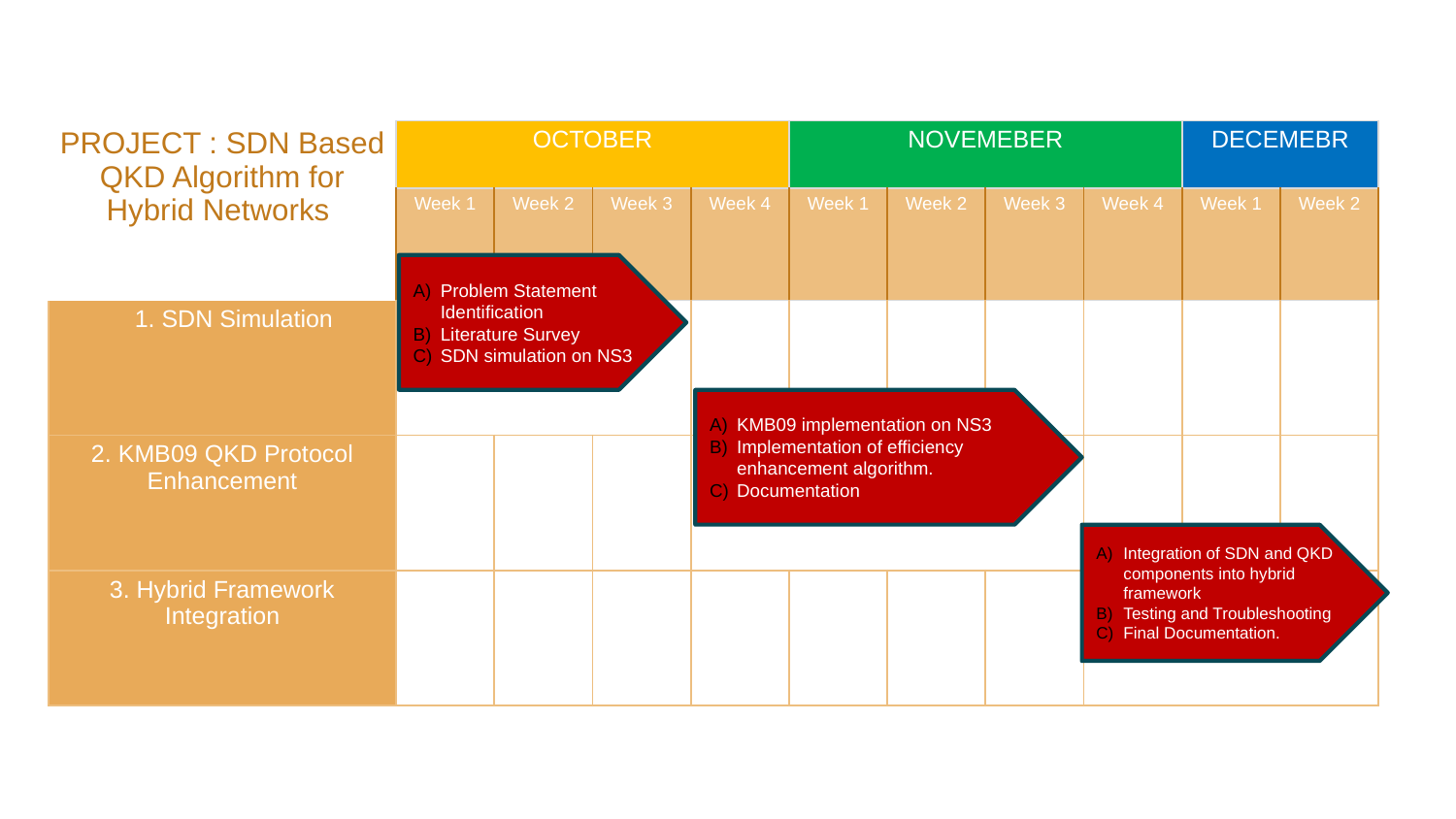

| PROJECT : SDN Based QKD Algorithm for Hybrid Networks | OCTOBER | 4/10/2021 | 4/10/2021 | 4/10/2021 | NOVEMEBER | 4/10/2021 | 4/10/2021 | 4/10/2021 | DECEMEBR |  |
| --- | --- | --- | --- | --- | --- | --- | --- | --- | --- | --- |
|  | Week 1 | Week 2 | Week 3 | Week 4 | Week 1 | Week 2 | Week 3 | Week 4 | Week 1 | Week 2 |
| 1. SDN Simulation |  |  |  |  |  |  |  |  |  |  |
| 2. KMB09 QKD Protocol Enhancement |  |  |  |  |  |  |  |  |  |  |
| 3. Hybrid Framework Integration |  |  |  |  |  |  |  |  |  |  |
Problem Statement Identification
Literature Survey
SDN simulation on NS3
KMB09 implementation on NS3
Implementation of efficiency enhancement algorithm.
Documentation
Integration of SDN and QKD components into hybrid framework
Testing and Troubleshooting
Final Documentation.